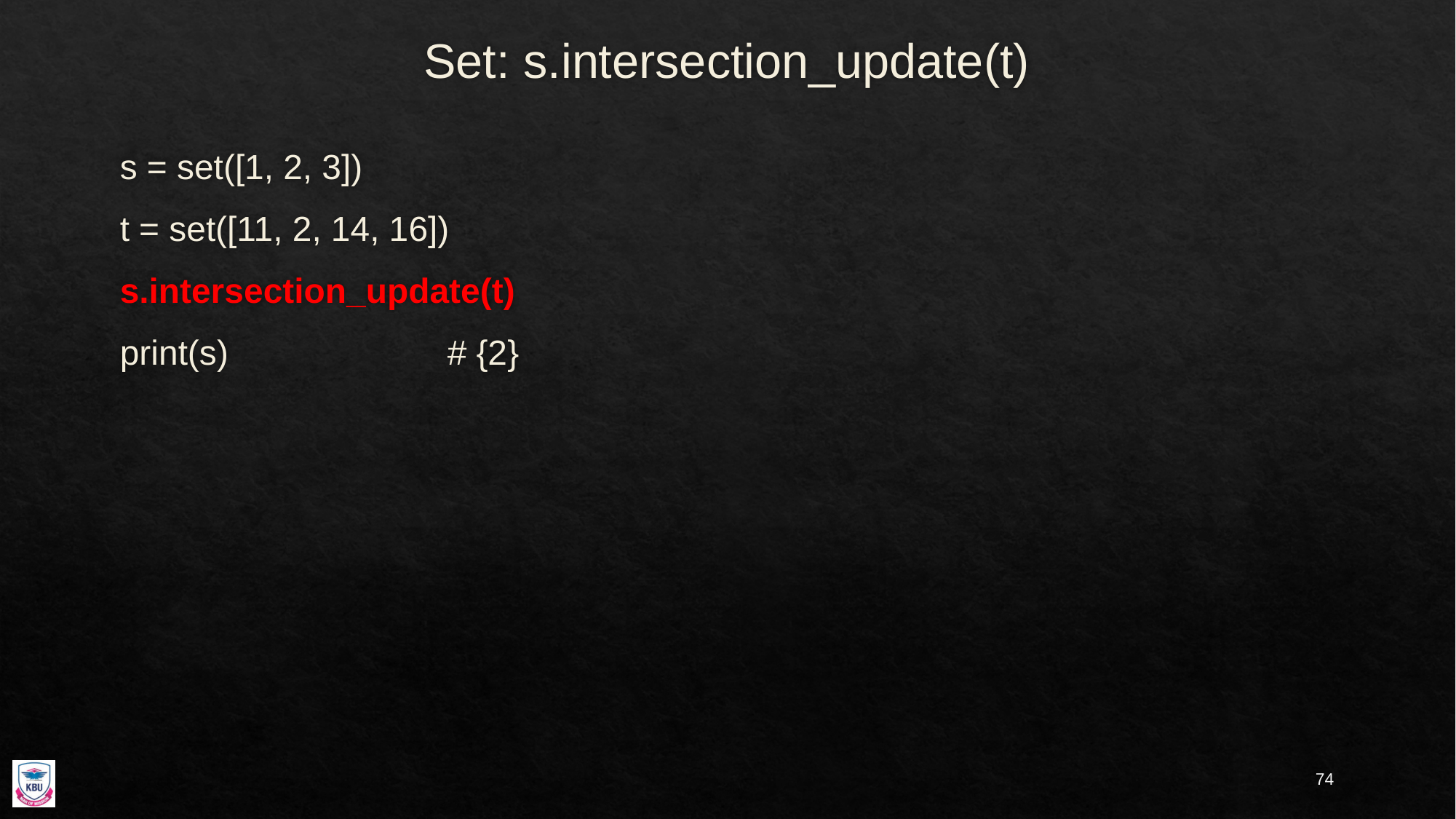

# Set: s.intersection_update(t)
s = set([1, 2, 3])
t = set([11, 2, 14, 16])
s.intersection_update(t)
print(s)			# {2}
74